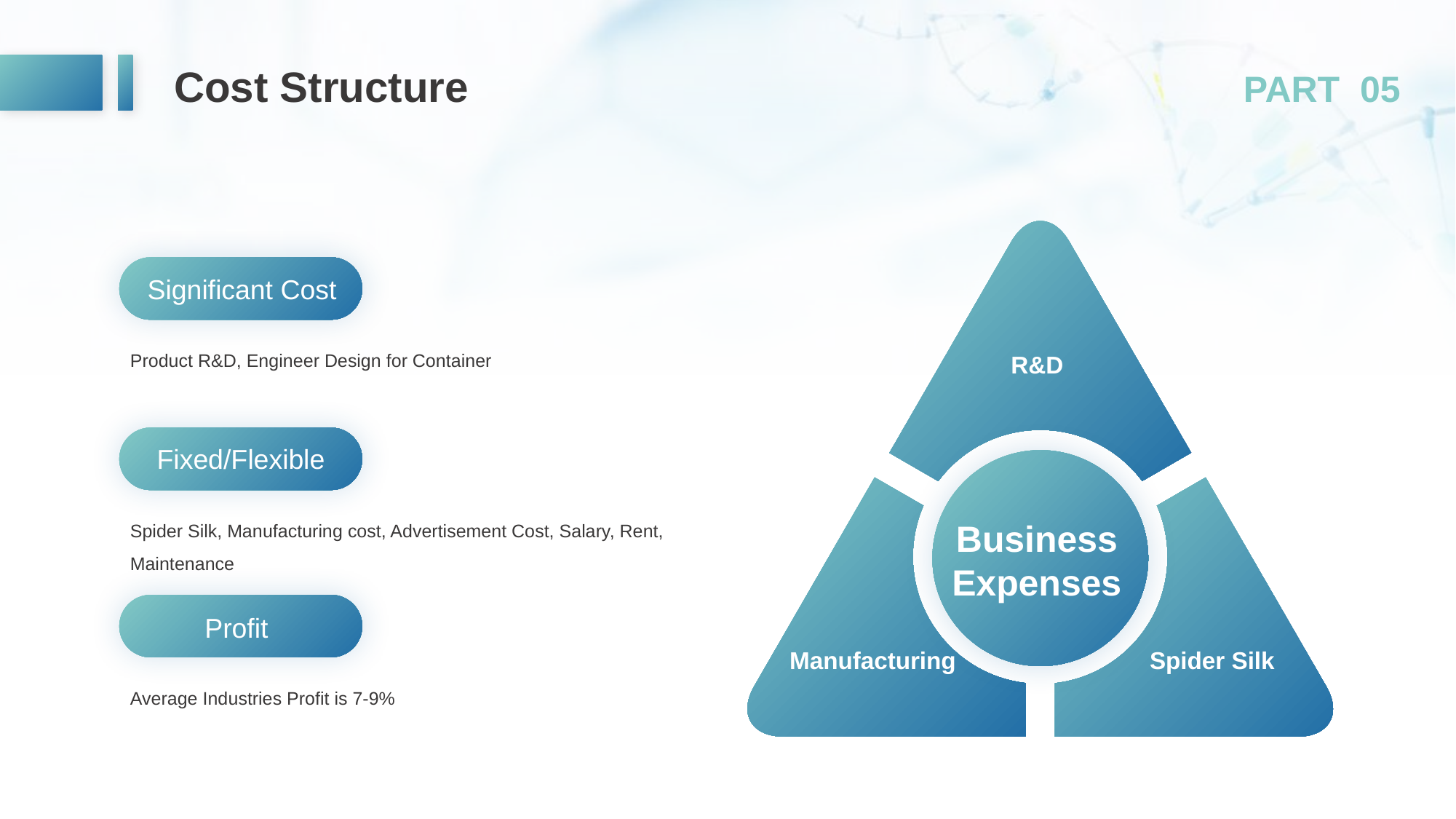

Cost Structure

PART  05

Significant Cost
Product R&D, Engineer Design for Container
R&D

Fixed/Flexible

Spider Silk, Manufacturing cost, Advertisement Cost, Salary, Rent, Maintenance
Business
Expenses

Profit
Manufacturing
Spider Silk
Average Industries Profit is 7-9%